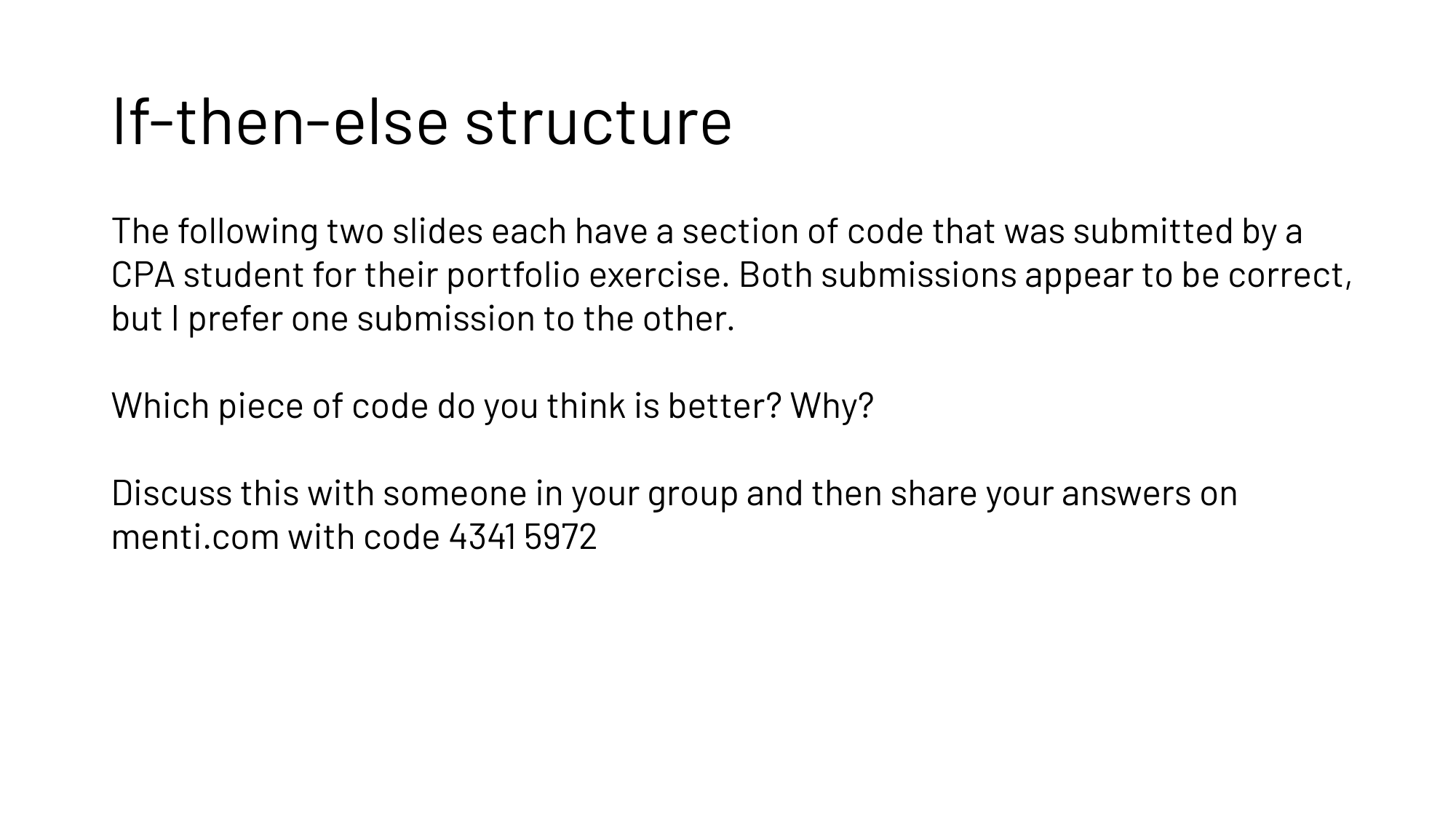

# If-then-else structure
The following two slides each have a section of code that was submitted by a CPA student for their portfolio exercise. Both submissions appear to be correct, but I prefer one submission to the other.

Which piece of code do you think is better? Why?

Discuss this with someone in your group and then share your answers on menti.com with code 4341 5972